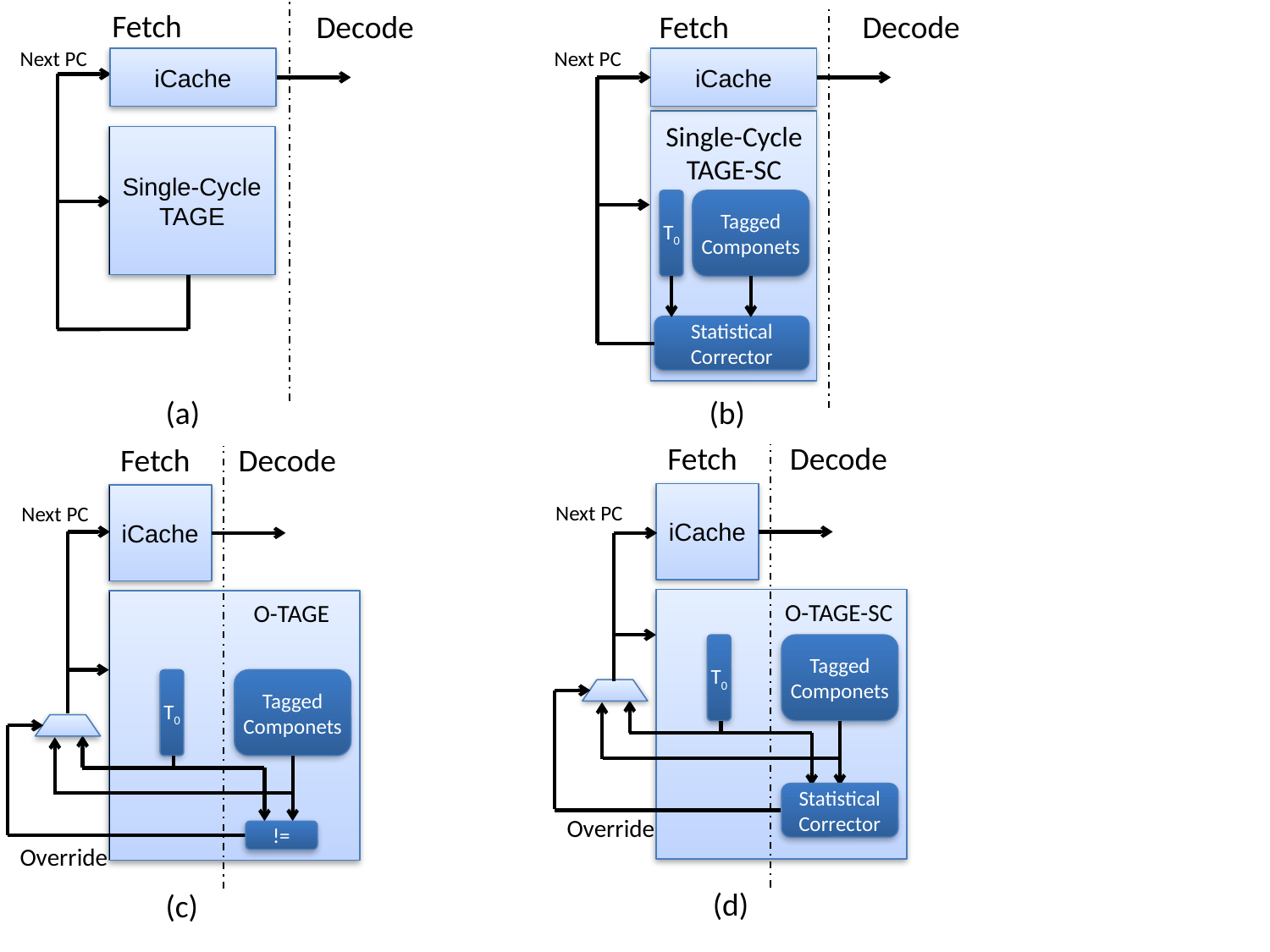

Fetch
Decode
Fetch
Decode
Next PC
Next PC
iCache
iCache

Single-Cycle TAGE-SC
Single-Cycle TAGE
T0
Tagged Componets
Statistical Corrector
(a)
(b)
Fetch
Decode
Fetch
Decode
iCache
iCache
Next PC
Next PC

O-TAGE-SC

O-TAGE
T0
Tagged Componets
T0
Tagged Componets

Statistical Corrector
Override
!=
Override
(d)
(c)